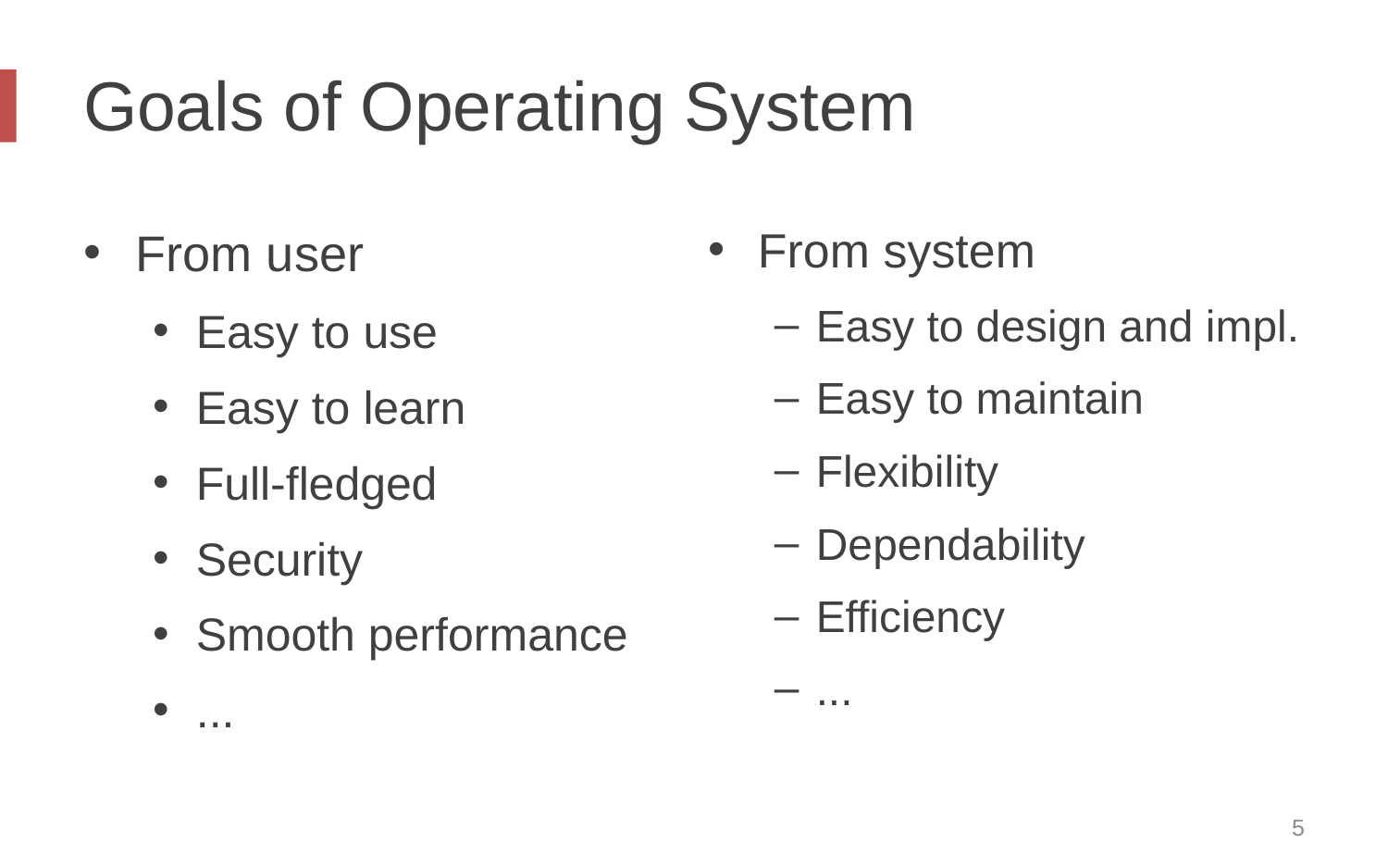

# Goals of Operating System
From system
Easy to design and impl.
Easy to maintain
Flexibility
Dependability
Efficiency
...
From user
Easy to use
Easy to learn
Full-fledged
Security
Smooth performance
...
5